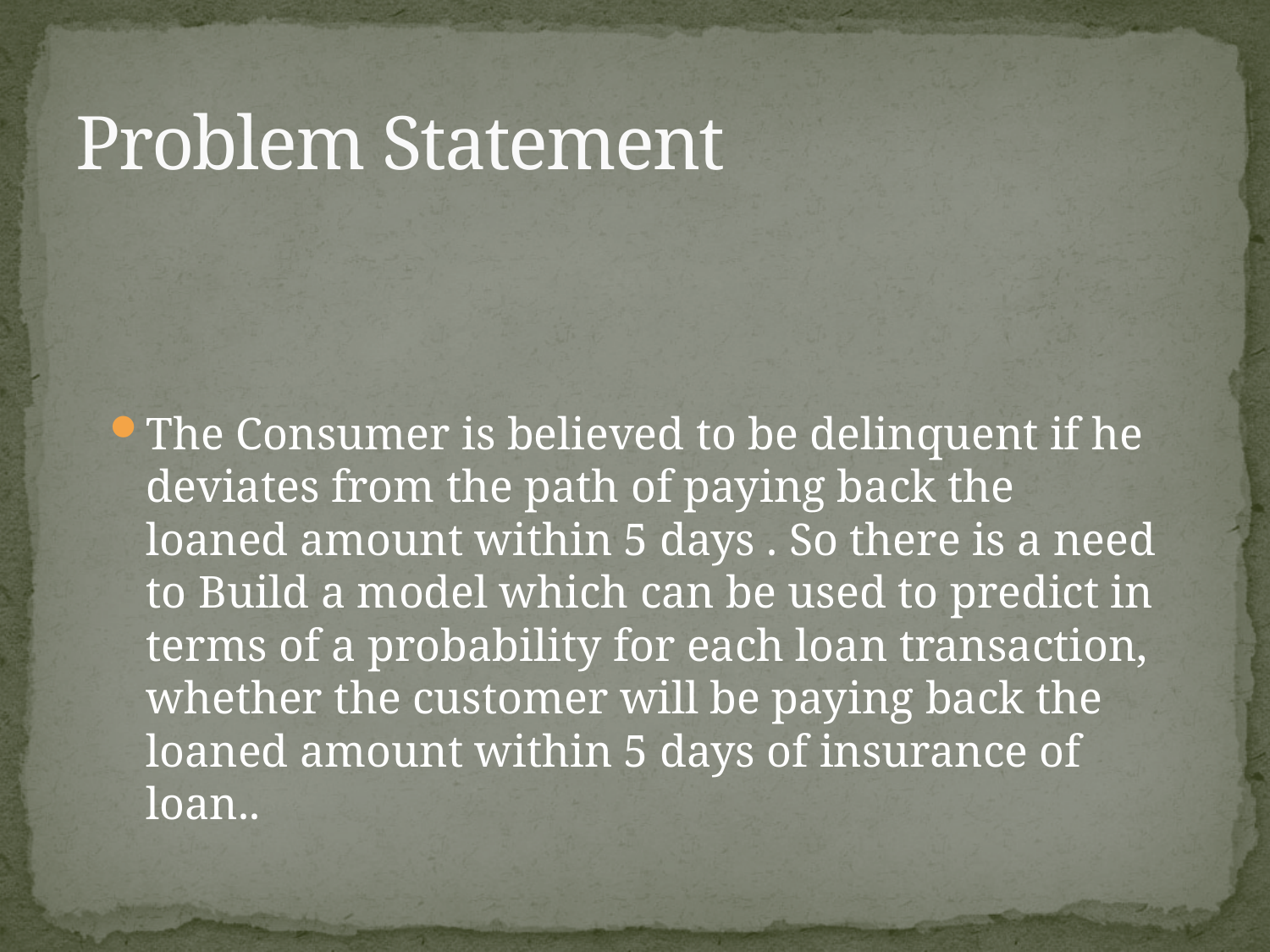

# Problem Statement

The Consumer is believed to be delinquent if he deviates from the path of paying back the loaned amount within 5 days . So there is a need to Build a model which can be used to predict in terms of a probability for each loan transaction, whether the customer will be paying back the loaned amount within 5 days of insurance of loan..